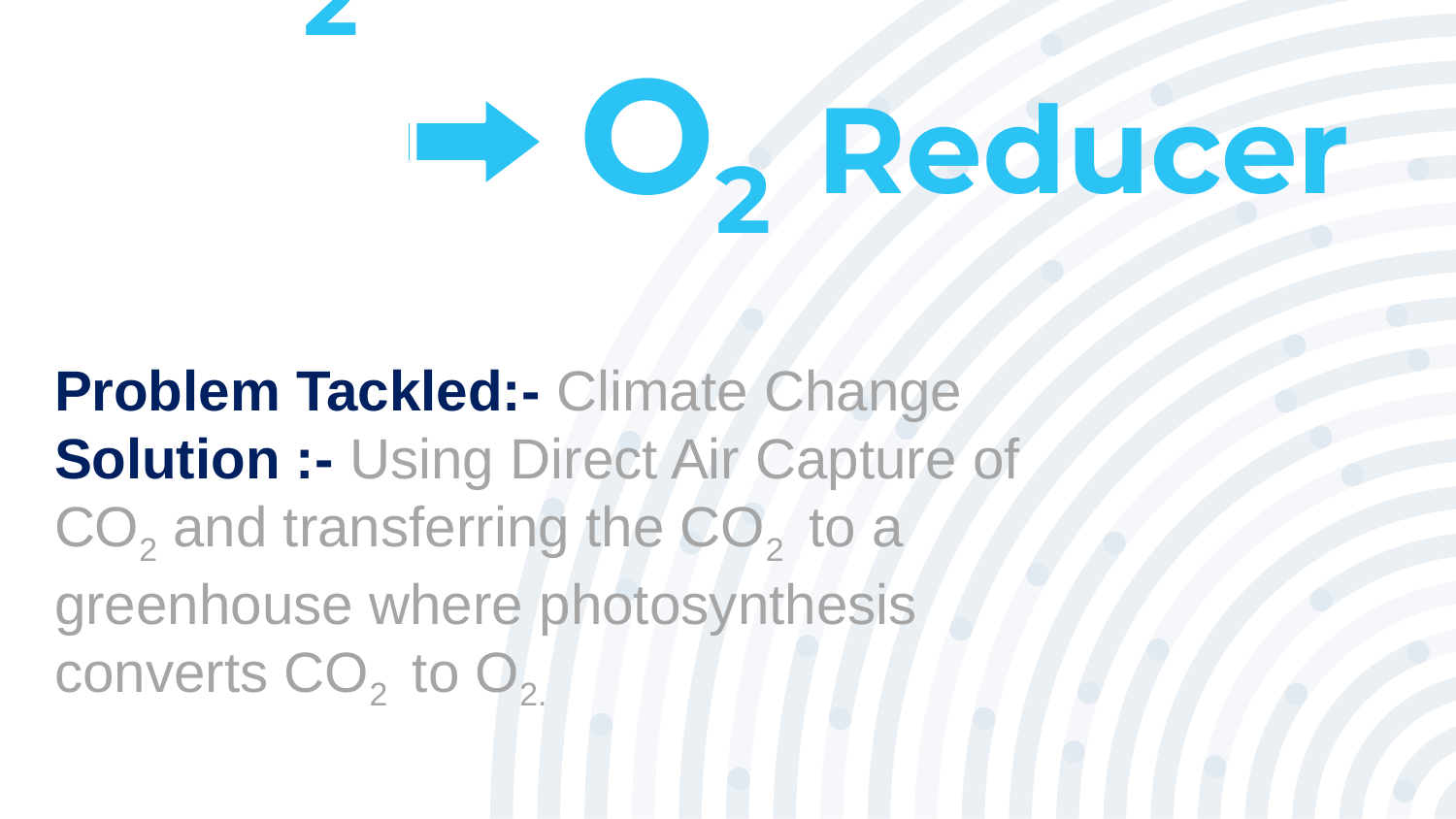

O2 Reducer
CO2

Problem Tackled:- Climate Change
Solution :- Using Direct Air Capture of CO2 and transferring the CO2  to a greenhouse where photosynthesis converts CO2  to O2.